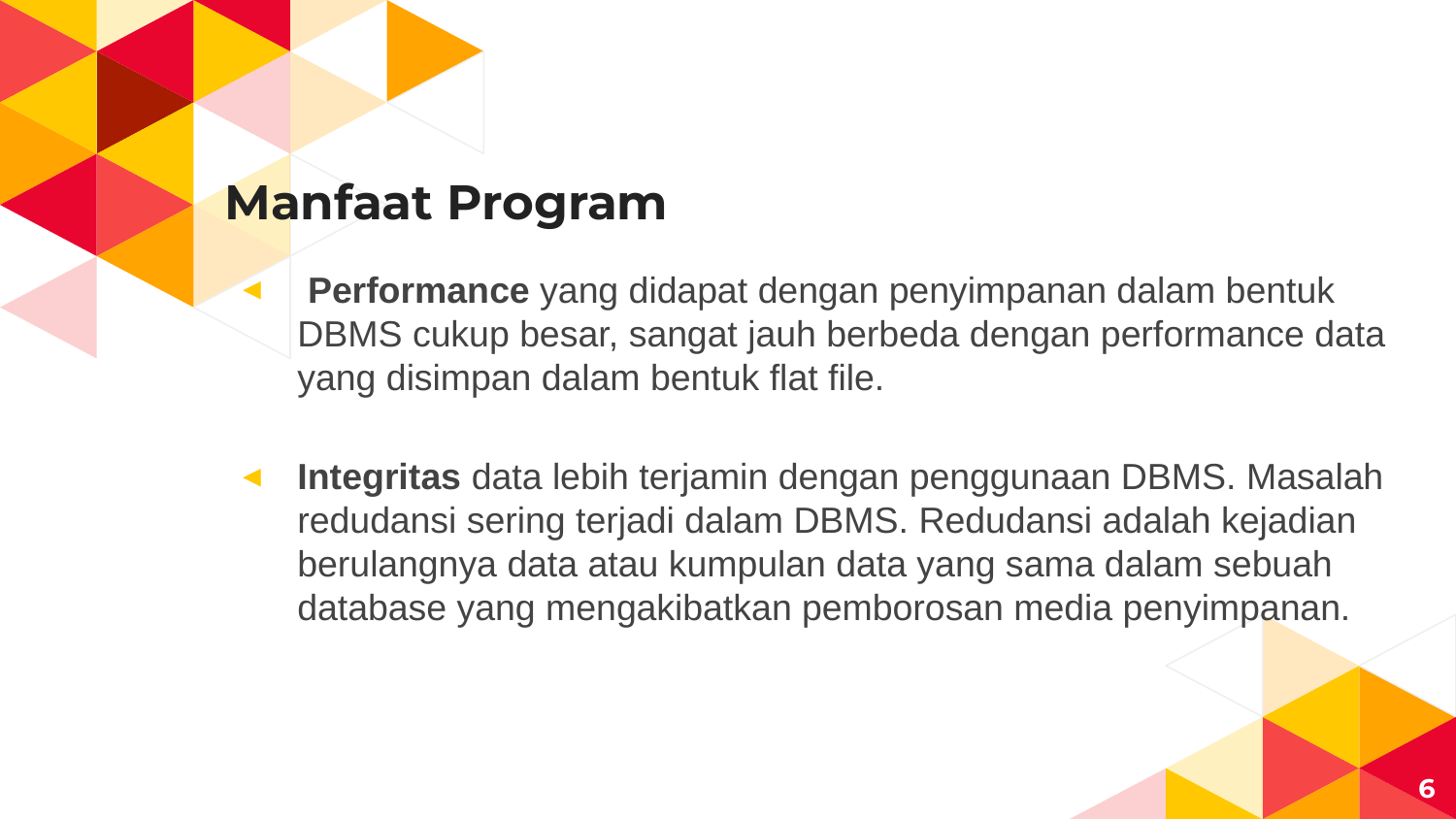

# Manfaat Program
 Performance yang didapat dengan penyimpanan dalam bentuk DBMS cukup besar, sangat jauh berbeda dengan performance data yang disimpan dalam bentuk flat file.
Integritas data lebih terjamin dengan penggunaan DBMS. Masalah redudansi sering terjadi dalam DBMS. Redudansi adalah kejadian berulangnya data atau kumpulan data yang sama dalam sebuah database yang mengakibatkan pemborosan media penyimpanan.

6